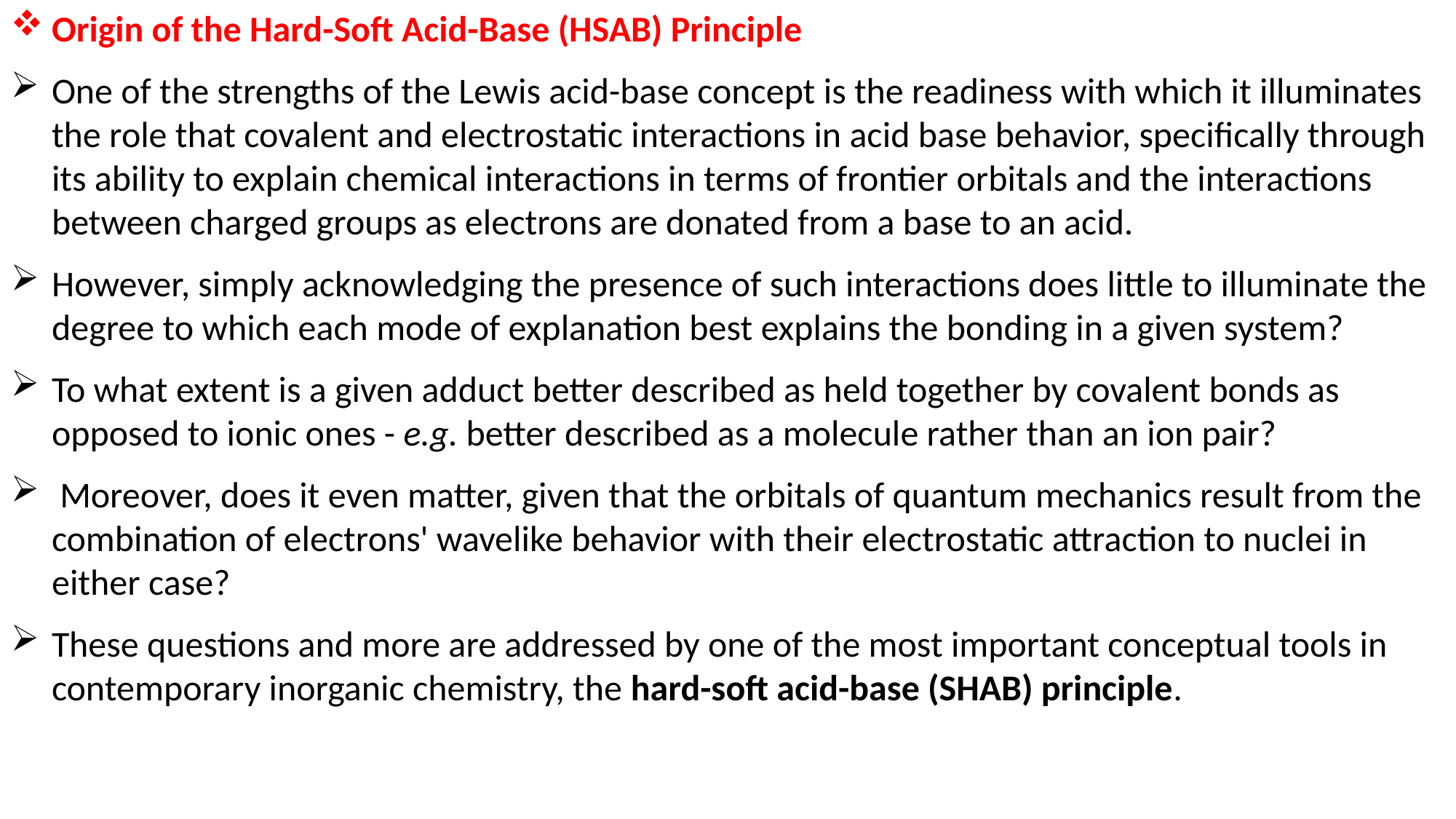

Origin of the Hard-Soft Acid-Base (HSAB) Principle
One of the strengths of the Lewis acid-base concept is the readiness with which it illuminates the role that covalent and electrostatic interactions in acid base behavior, specifically through its ability to explain chemical interactions in terms of frontier orbitals and the interactions between charged groups as electrons are donated from a base to an acid.
However, simply acknowledging the presence of such interactions does little to illuminate the degree to which each mode of explanation best explains the bonding in a given system?
To what extent is a given adduct better described as held together by covalent bonds as opposed to ionic ones - e.g. better described as a molecule rather than an ion pair?
 Moreover, does it even matter, given that the orbitals of quantum mechanics result from the combination of electrons' wavelike behavior with their electrostatic attraction to nuclei in either case?
These questions and more are addressed by one of the most important conceptual tools in contemporary inorganic chemistry, the hard-soft acid-base (SHAB) principle.